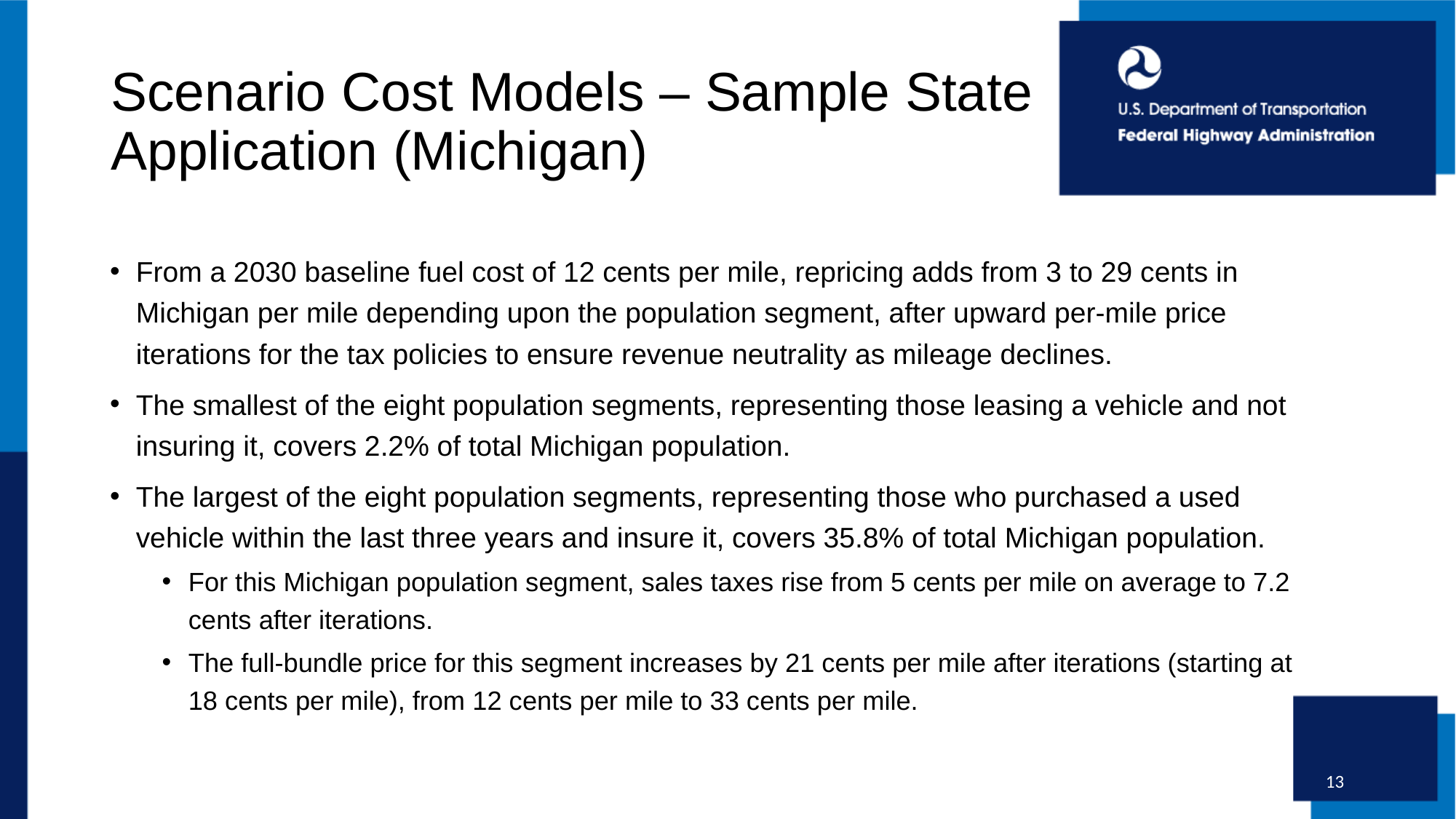

# Scenario Cost Models – Sample State Application (Michigan)
From a 2030 baseline fuel cost of 12 cents per mile, repricing adds from 3 to 29 cents in Michigan per mile depending upon the population segment, after upward per-mile price iterations for the tax policies to ensure revenue neutrality as mileage declines.
The smallest of the eight population segments, representing those leasing a vehicle and not insuring it, covers 2.2% of total Michigan population.
The largest of the eight population segments, representing those who purchased a used vehicle within the last three years and insure it, covers 35.8% of total Michigan population.
For this Michigan population segment, sales taxes rise from 5 cents per mile on average to 7.2 cents after iterations.
The full-bundle price for this segment increases by 21 cents per mile after iterations (starting at 18 cents per mile), from 12 cents per mile to 33 cents per mile.
13